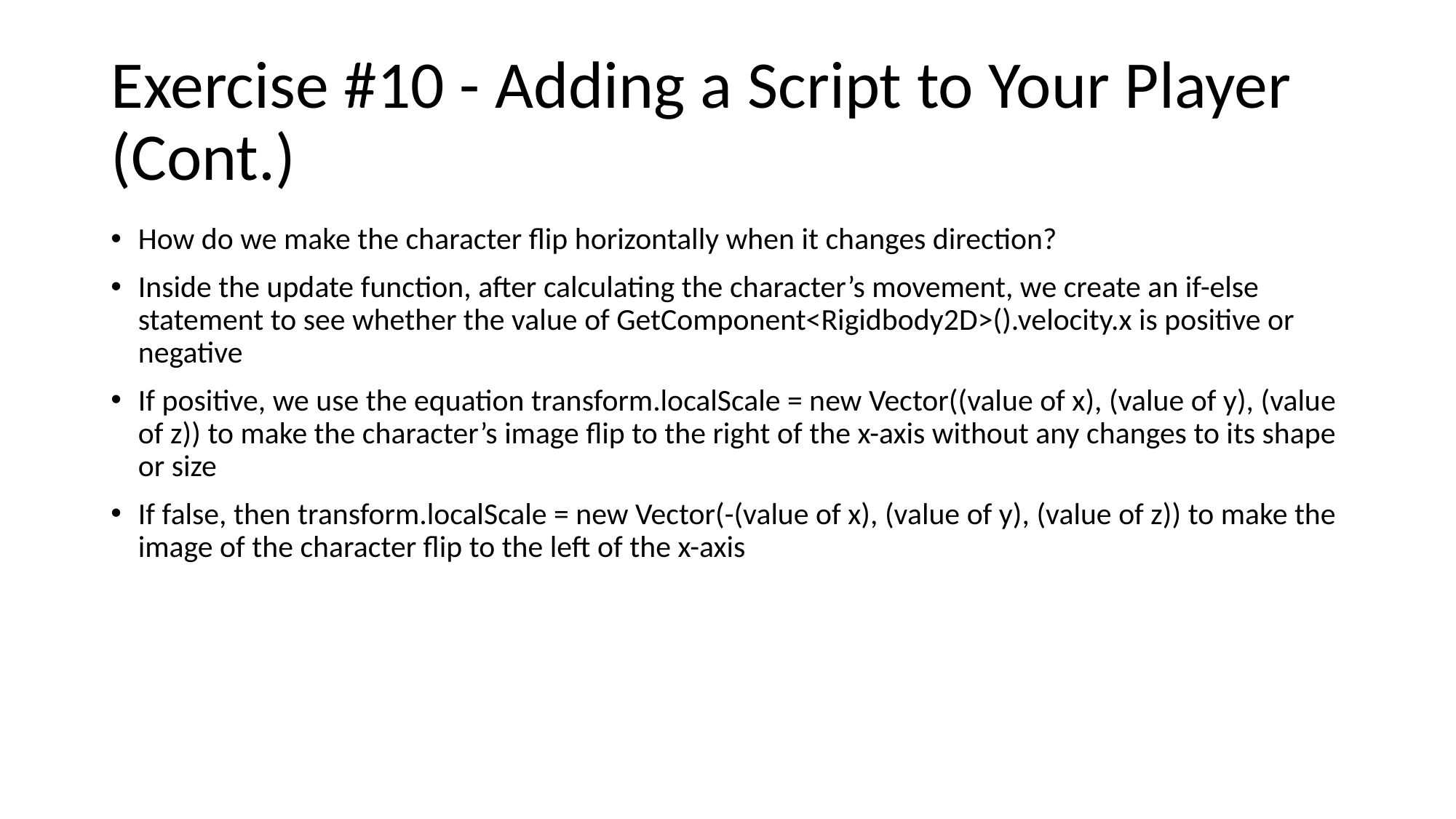

# Exercise #10 - Adding a Script to Your Player (Cont.)
How do we make the character flip horizontally when it changes direction?
Inside the update function, after calculating the character’s movement, we create an if-else statement to see whether the value of GetComponent<Rigidbody2D>().velocity.x is positive or negative
If positive, we use the equation transform.localScale = new Vector((value of x), (value of y), (value of z)) to make the character’s image flip to the right of the x-axis without any changes to its shape or size
If false, then transform.localScale = new Vector(-(value of x), (value of y), (value of z)) to make the image of the character flip to the left of the x-axis